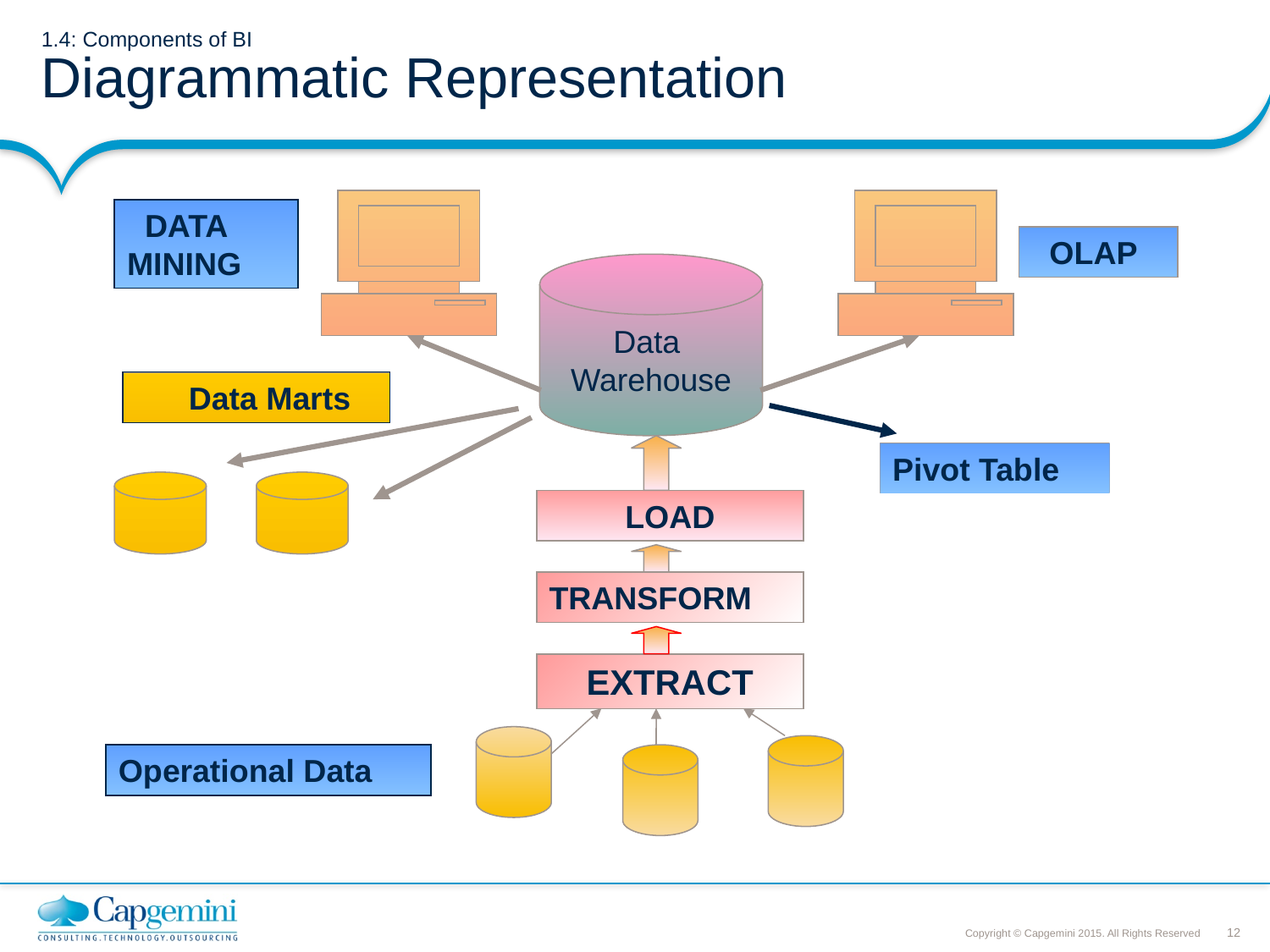

# 1.4: Components of BI Diagrammatic Representation

  DATA MINING
  OLAP
Data
Warehouse

      Data Marts

Pivot Table
LOAD

TRANSFORM

EXTRACT

Operational Data